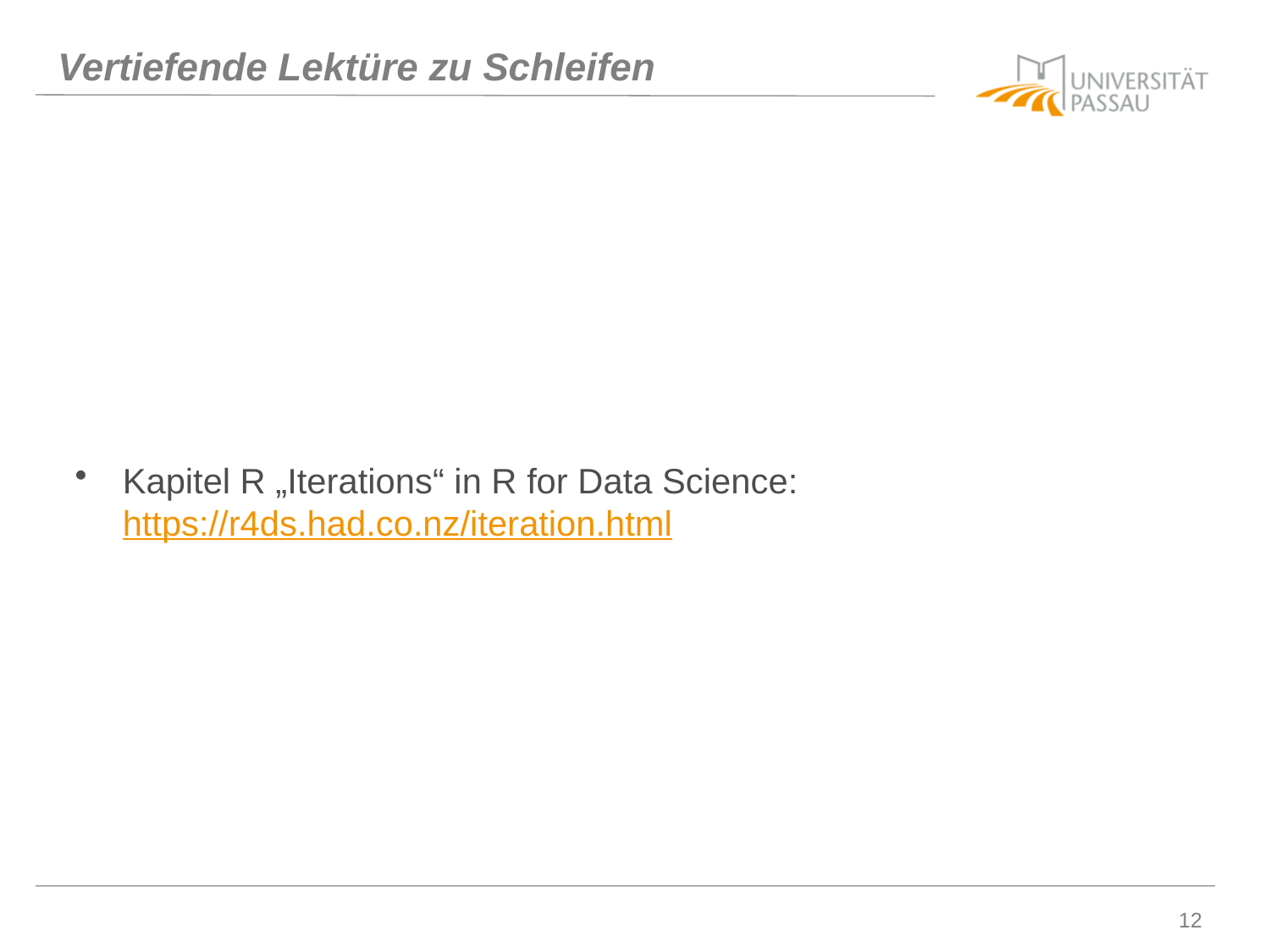

# Vertiefende Lektüre zu Schleifen
Kapitel R „Iterations“ in R for Data Science:
https://r4ds.had.co.nz/iteration.html

12